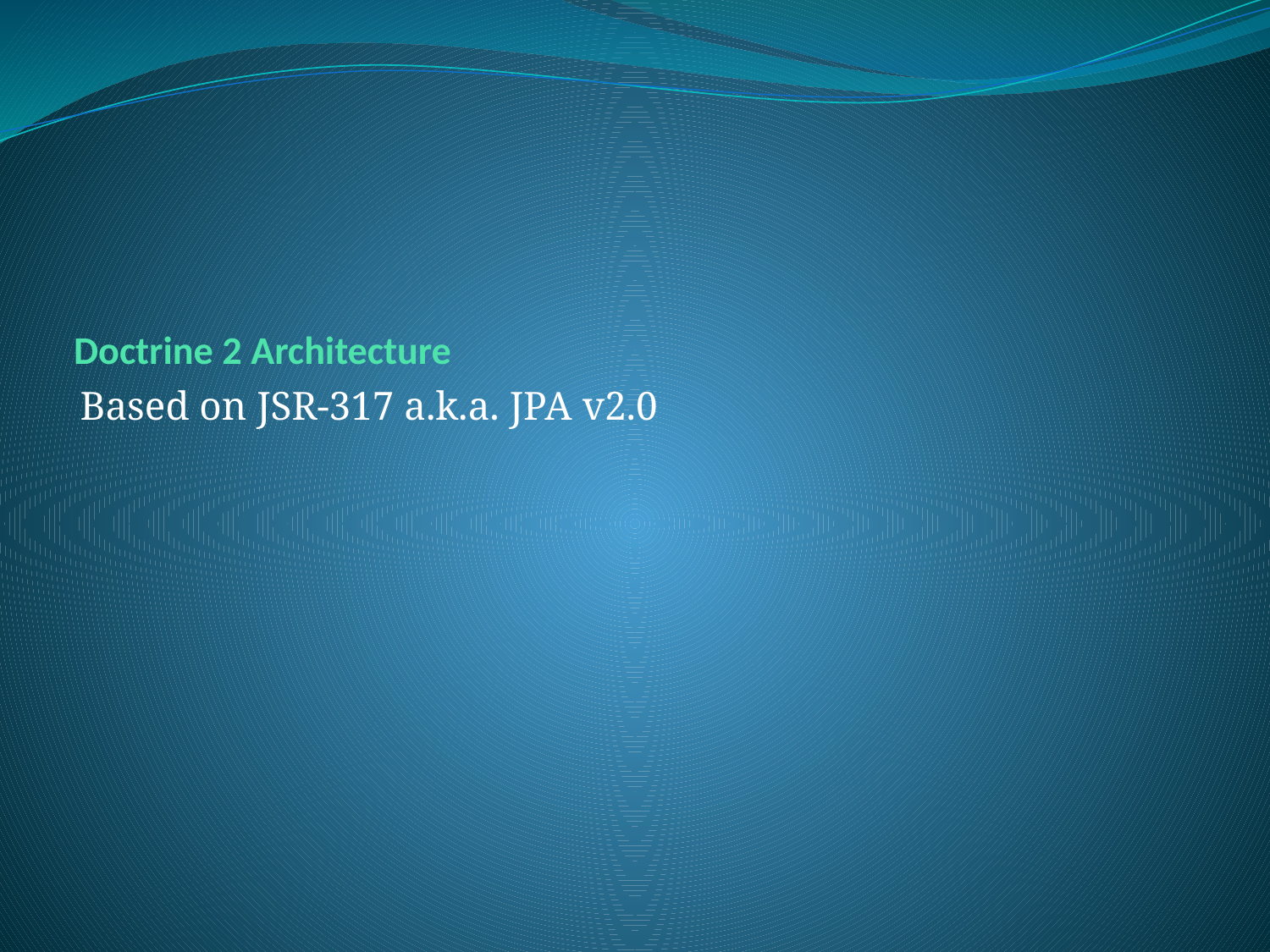

# Doctrine 2 Architecture
Based on JSR-317 a.k.a. JPA v2.0